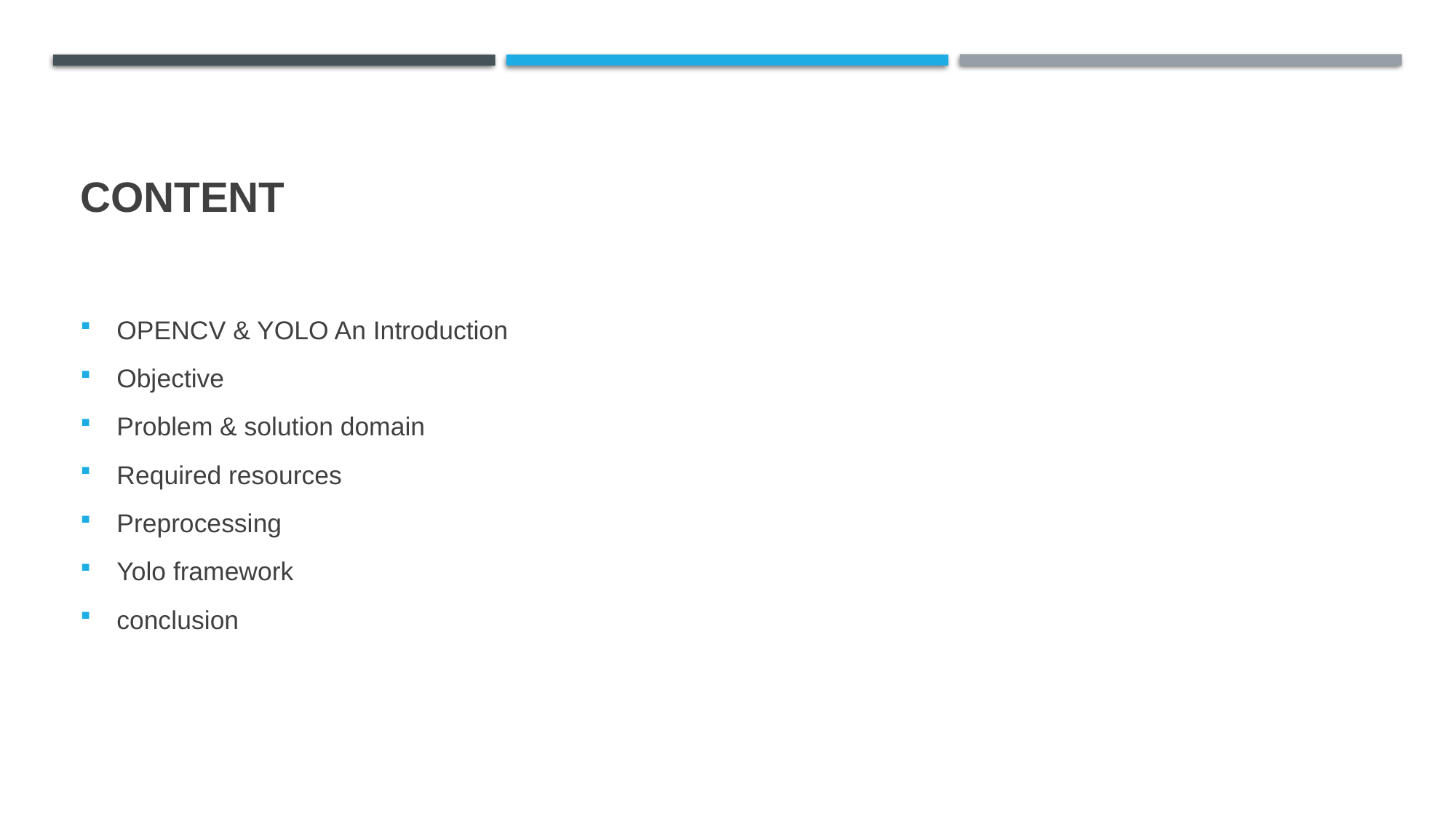

# CONTENT
OPENCV & YOLO An Introduction
Objective
Problem & solution domain
Required resources
Preprocessing
Yolo framework
conclusion